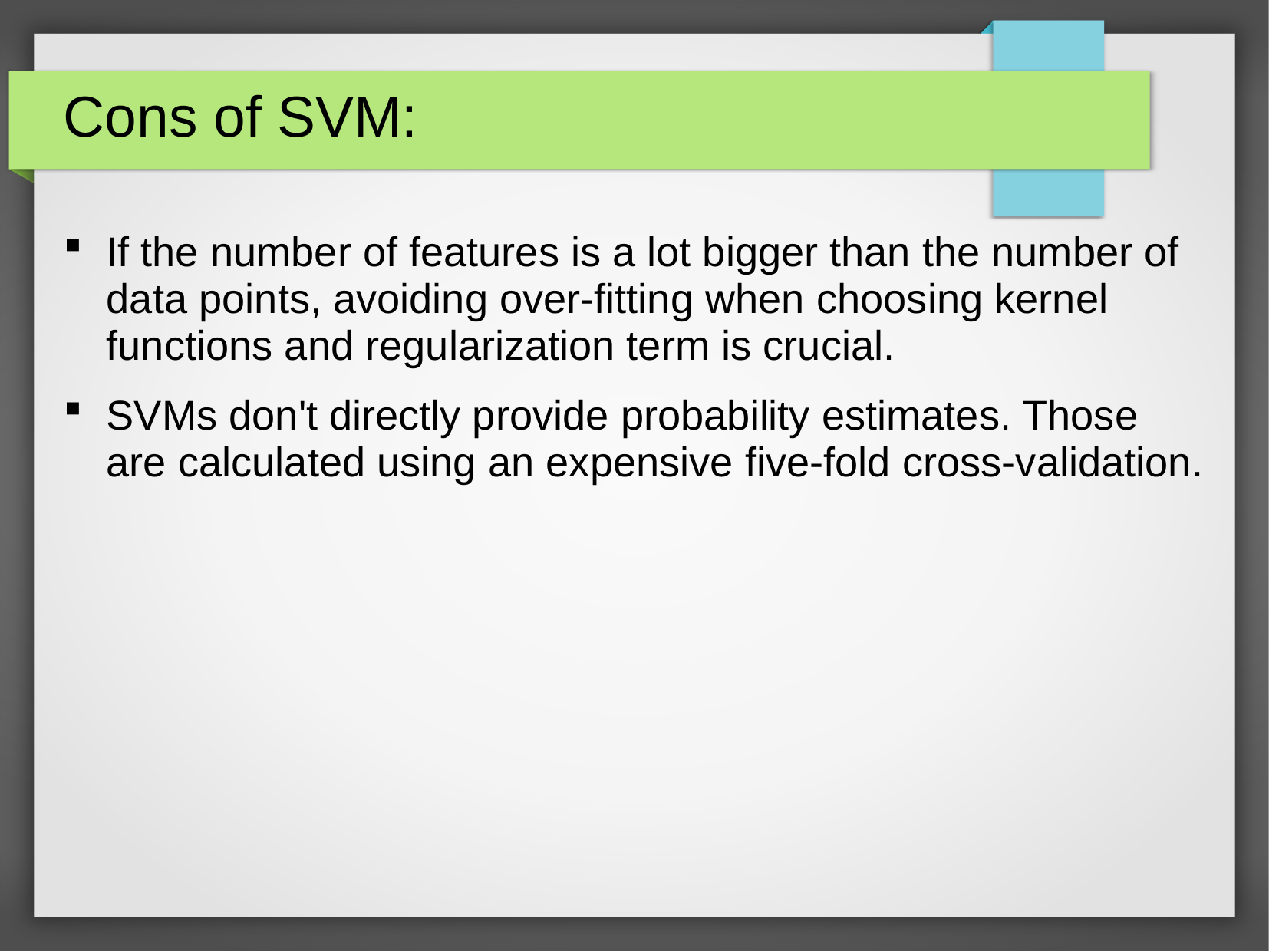

# Cons of SVM:
If the number of features is a lot bigger than the number of data points, avoiding over-fitting when choosing kernel functions and regularization term is crucial.
SVMs don't directly provide probability estimates. Those are calculated using an expensive five-fold cross-validation.